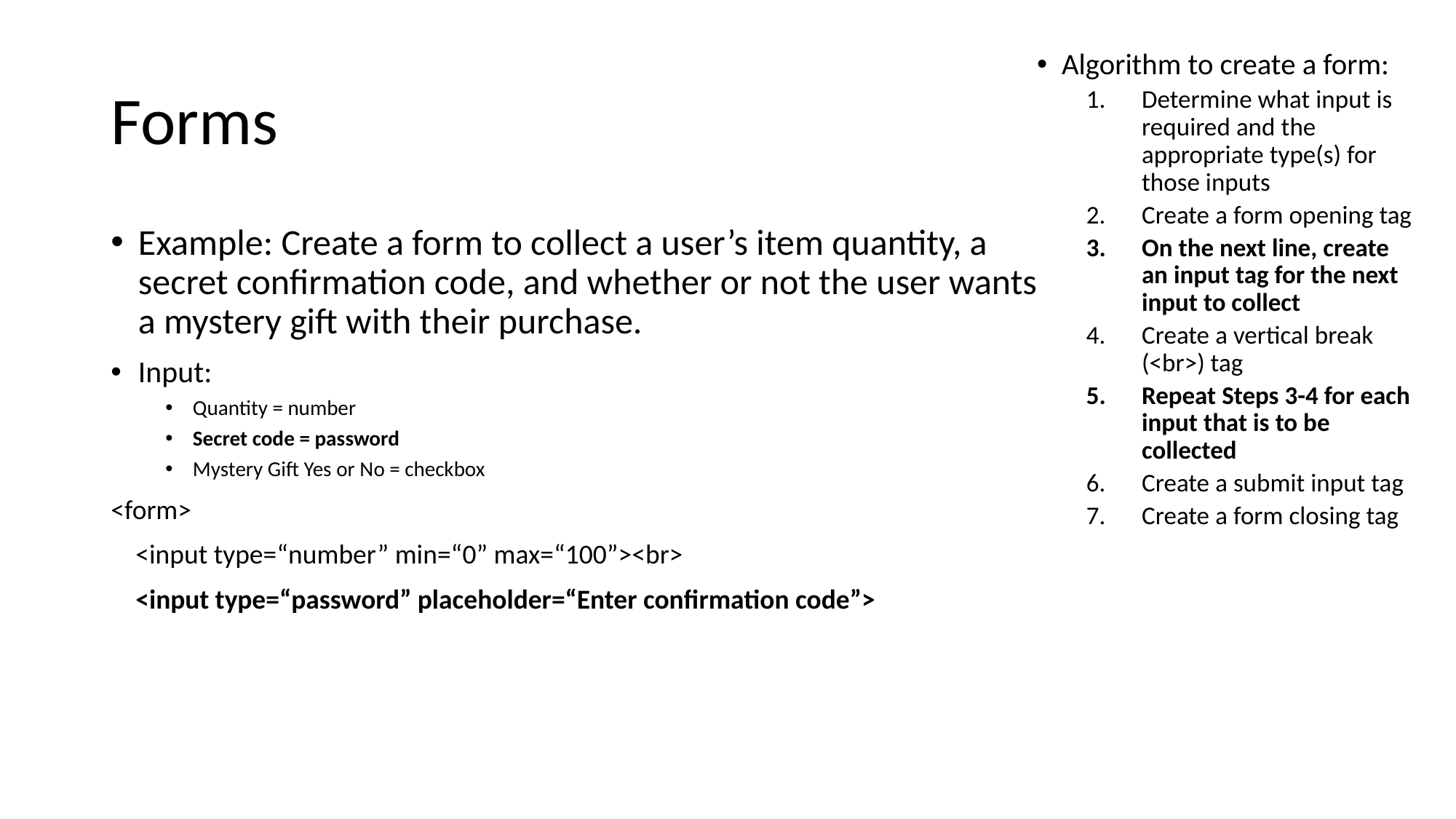

# Forms
Algorithm to create a form:
Determine what input is required and the appropriate type(s) for those inputs
Create a form opening tag
On the next line, create an input tag for the next input to collect
Create a vertical break (<br>) tag
Repeat Steps 3-4 for each input that is to be collected
Create a submit input tag
Create a form closing tag

Example: Create a form to collect a user’s item quantity, a secret confirmation code, and whether or not the user wants a mystery gift with their purchase.
Input:
Quantity = number
Secret code = password
Mystery Gift Yes or No = checkbox
<form>
    <input type=“number” min=“0” max=“100”><br>
    <input type=“password” placeholder=“Enter confirmation code”>